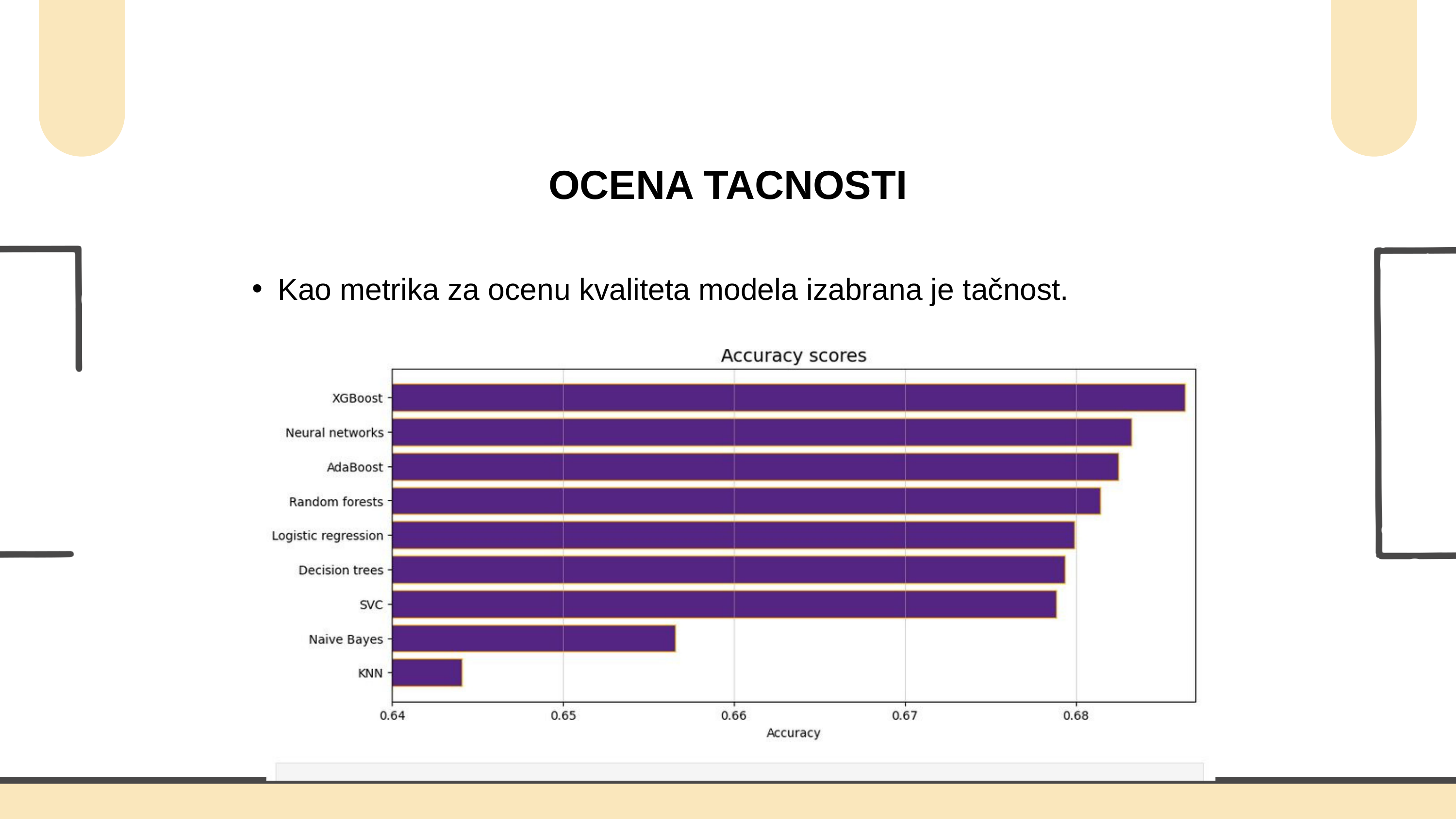

OCENA TACNOSTI

Kao metrika za ocenu kvaliteta modela izabrana je tačnost.